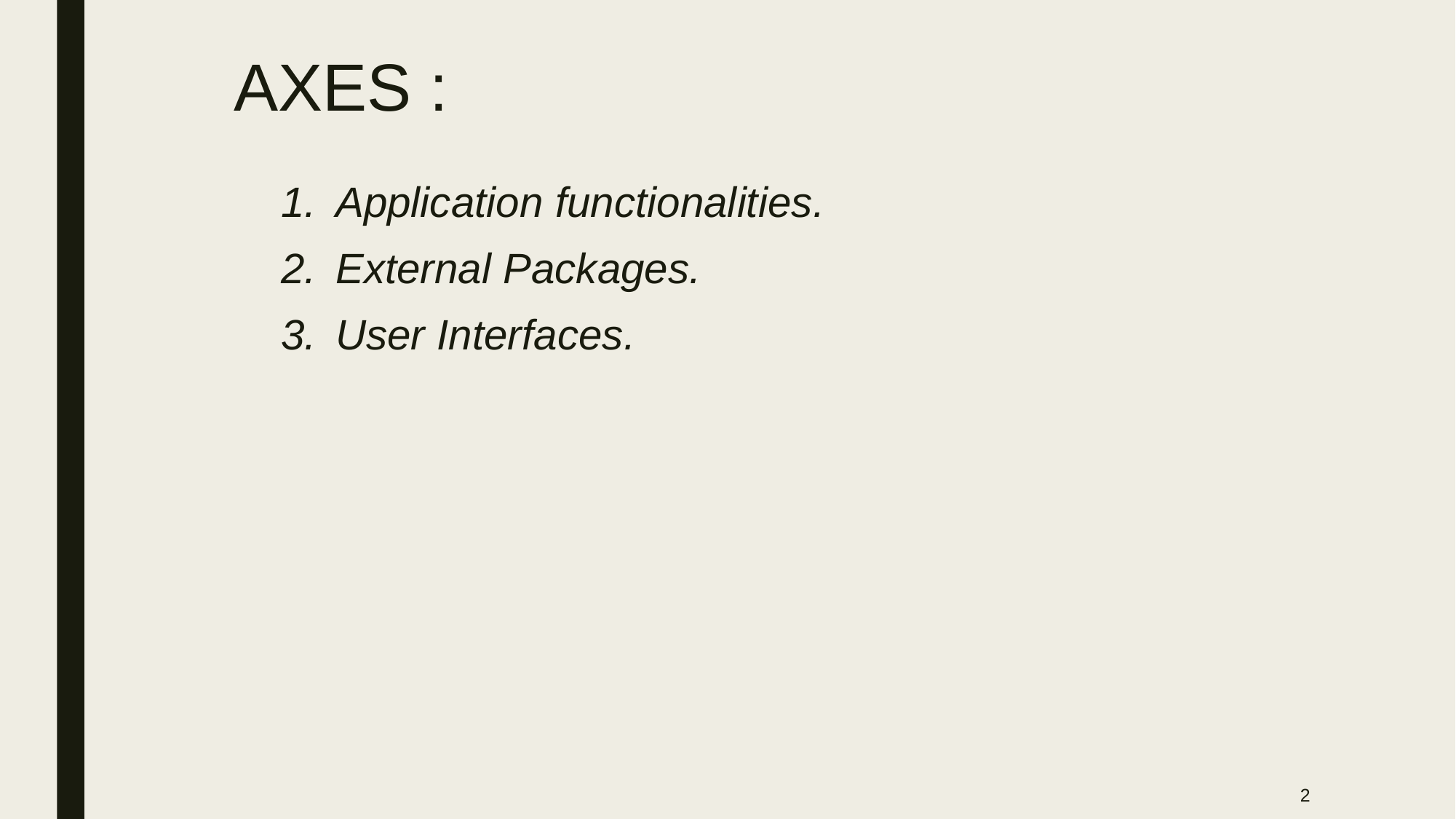

# AXES :
Application functionalities.
External Packages.
User Interfaces.

2